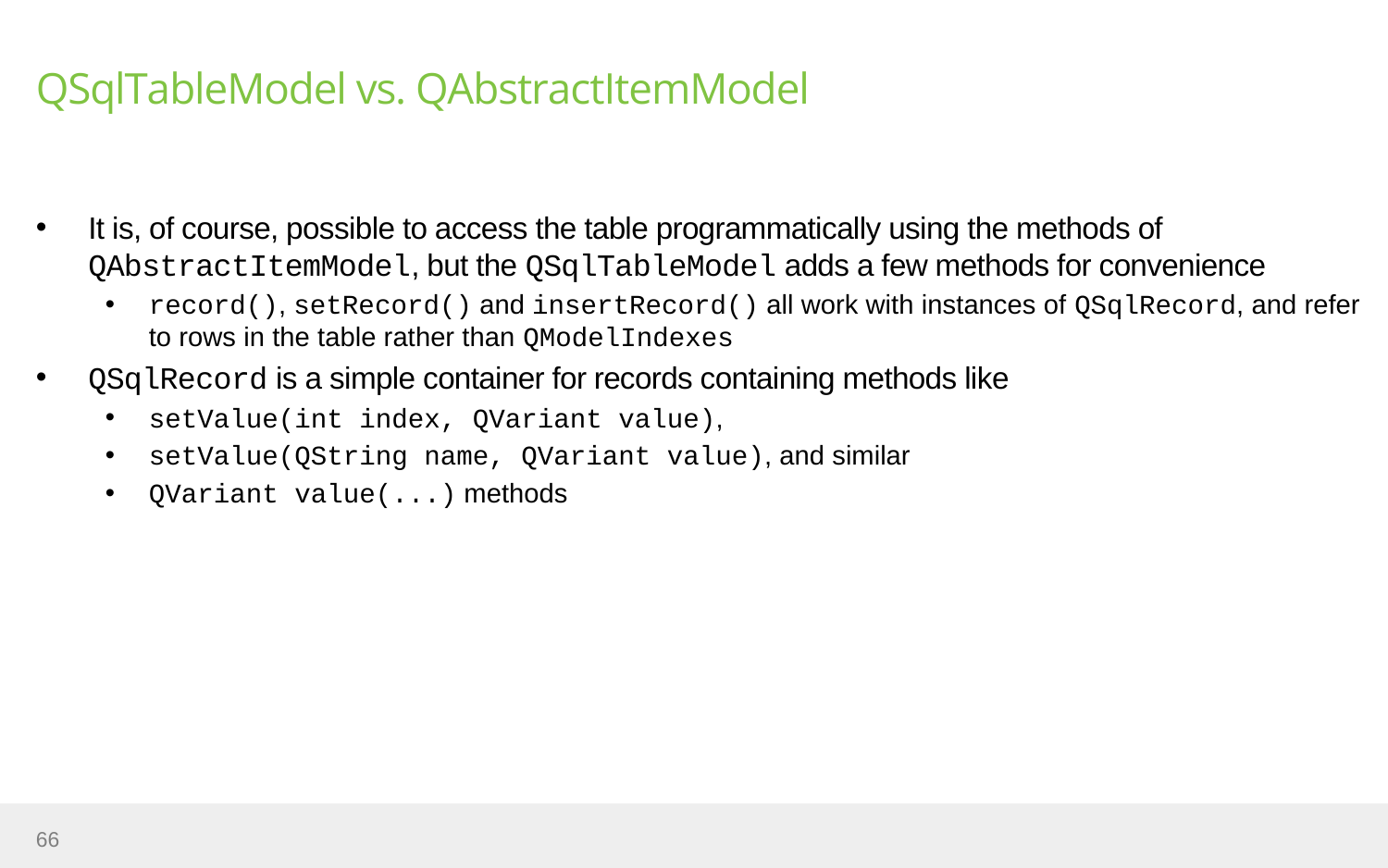

# QSqlTableModel vs. QAbstractItemModel
It is, of course, possible to access the table programmatically using the methods of QAbstractItemModel, but the QSqlTableModel adds a few methods for convenience
record(), setRecord() and insertRecord() all work with instances of QSqlRecord, and refer to rows in the table rather than QModelIndexes
QSqlRecord is a simple container for records containing methods like
setValue(int index, QVariant value),
setValue(QString name, QVariant value), and similar
QVariant value(...) methods

66